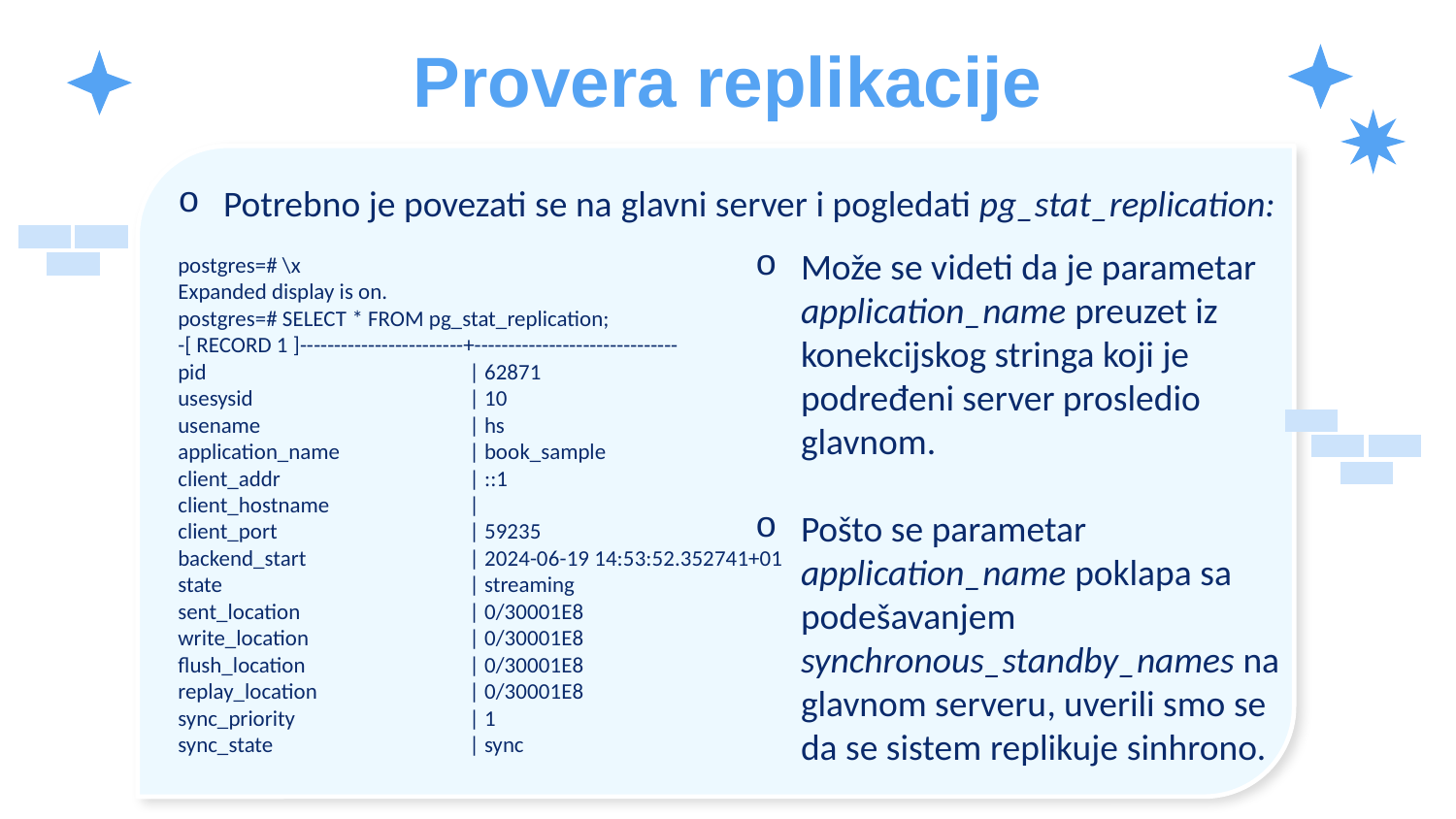

# Provera replikacije

Može se videti da je parametar application_name preuzet iz konekcijskog stringa koji je podređeni server prosledio glavnom.

Pošto se parametar application_name poklapa sa podešavanjem synchronous_standby_names na glavnom serveru, uverili smo se da se sistem replikuje sinhrono.

Potrebno je povezati se na glavni server i pogledati pg_stat_replication:

postgres=# \x
Expanded display is on.
postgres=# SELECT * FROM pg_stat_replication;
-[ RECORD 1 ]------------------------+------------------------------
pid 		| 62871
usesysid		| 10
usename		| hs
application_name	| book_sample
client_addr		| ::1
client_hostname	|
client_port		| 59235
backend_start		| 2024-06-19 14:53:52.352741+01
state		| streaming
sent_location		| 0/30001E8
write_location		| 0/30001E8
flush_location		| 0/30001E8
replay_location		| 0/30001E8
sync_priority		| 1
sync_state		| sync